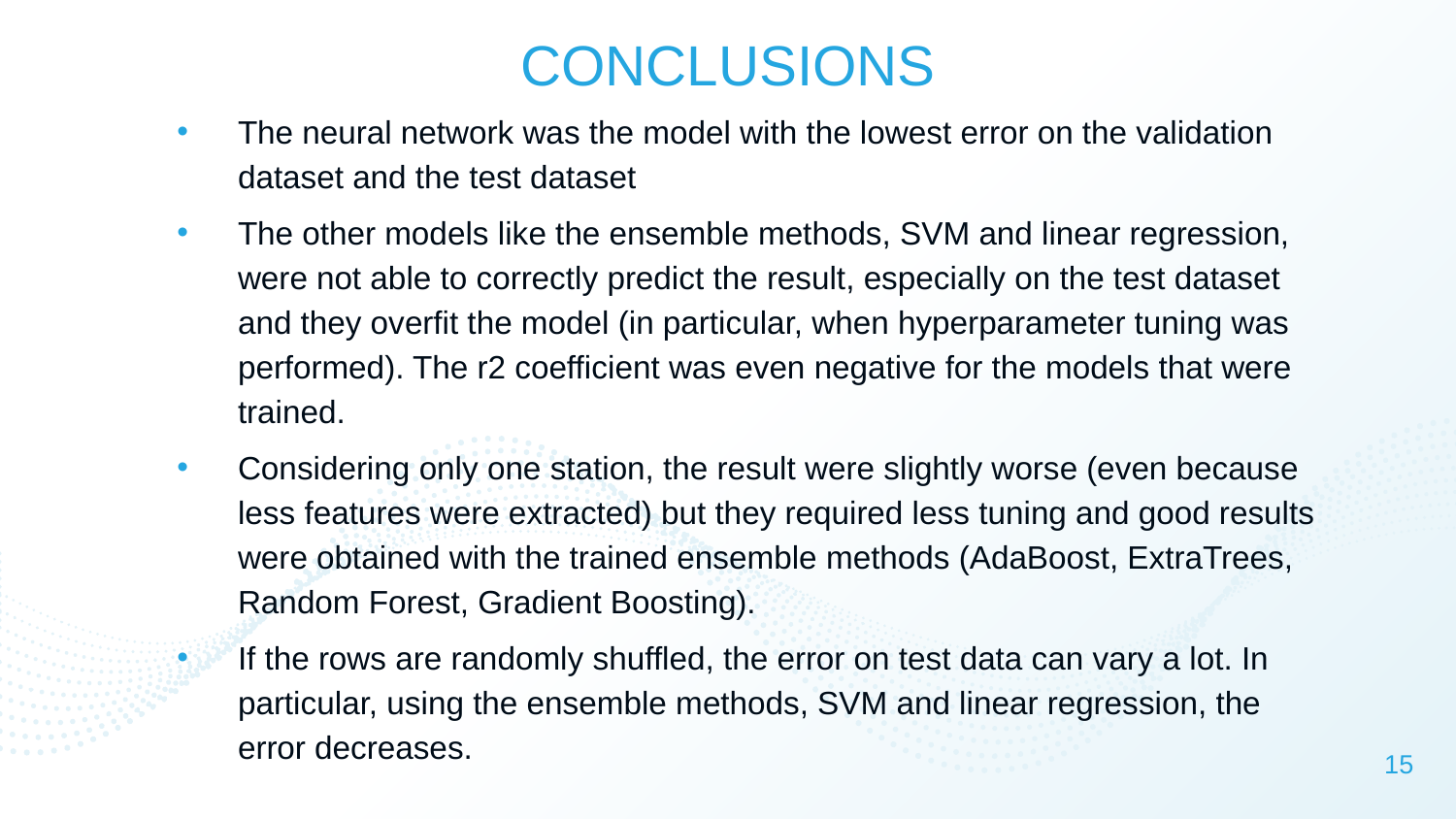

# CONCLUSIONS
The neural network was the model with the lowest error on the validation dataset and the test dataset
The other models like the ensemble methods, SVM and linear regression, were not able to correctly predict the result, especially on the test dataset and they overfit the model (in particular, when hyperparameter tuning was performed). The r2 coefficient was even negative for the models that were trained.
Considering only one station, the result were slightly worse (even because less features were extracted) but they required less tuning and good results were obtained with the trained ensemble methods (AdaBoost, ExtraTrees, Random Forest, Gradient Boosting).
If the rows are randomly shuffled, the error on test data can vary a lot. In particular, using the ensemble methods, SVM and linear regression, the error decreases.

15